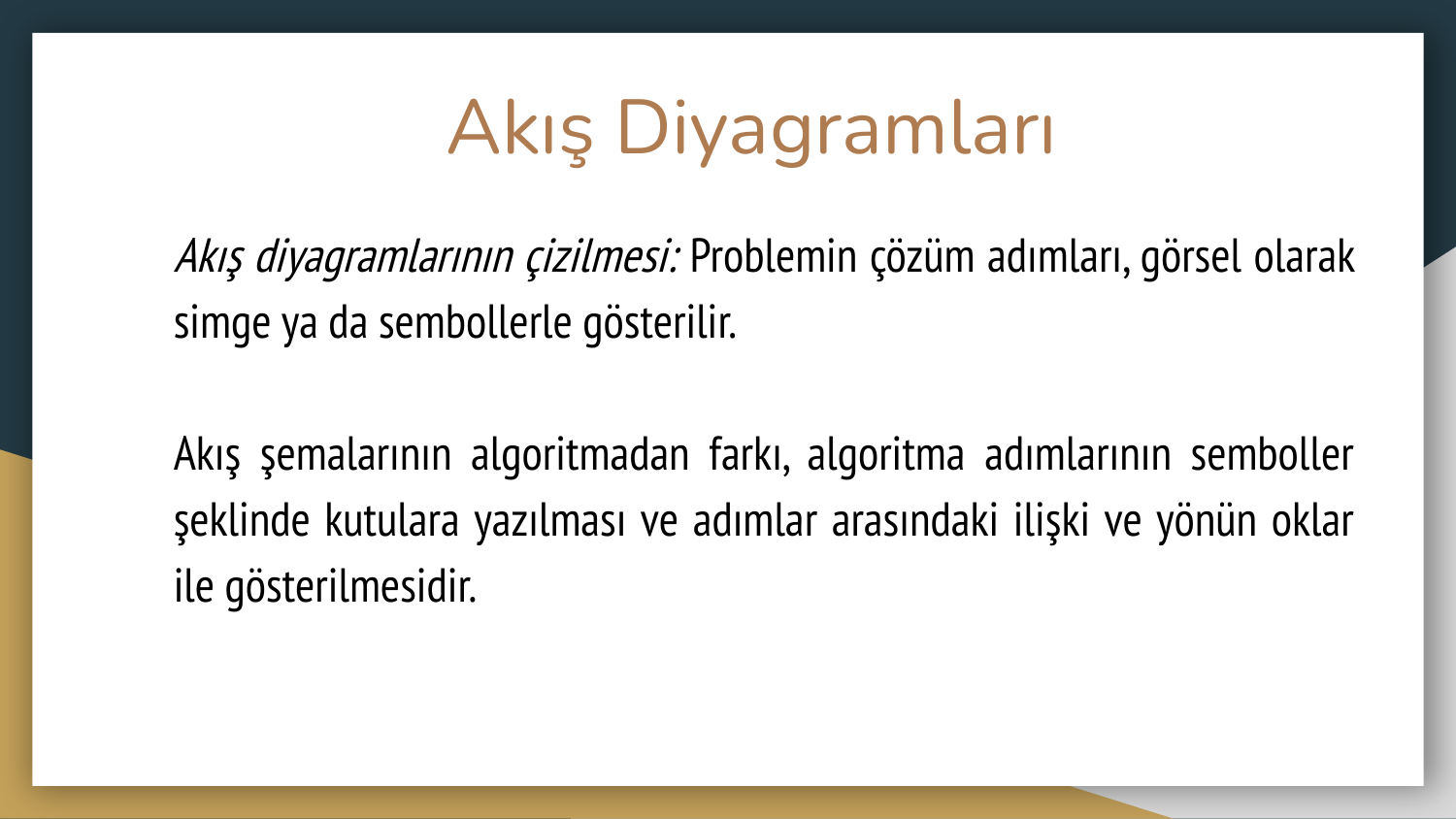

Akış Diyagramları
Akış diyagramlarının çizilmesi: Problemin çözüm adımları, görsel olarak simge ya da sembollerle gösterilir.

Akış şemalarının algoritmadan farkı, algoritma adımlarının semboller şeklinde kutulara yazılması ve adımlar arasındaki ilişki ve yönün oklar ile gösterilmesidir.